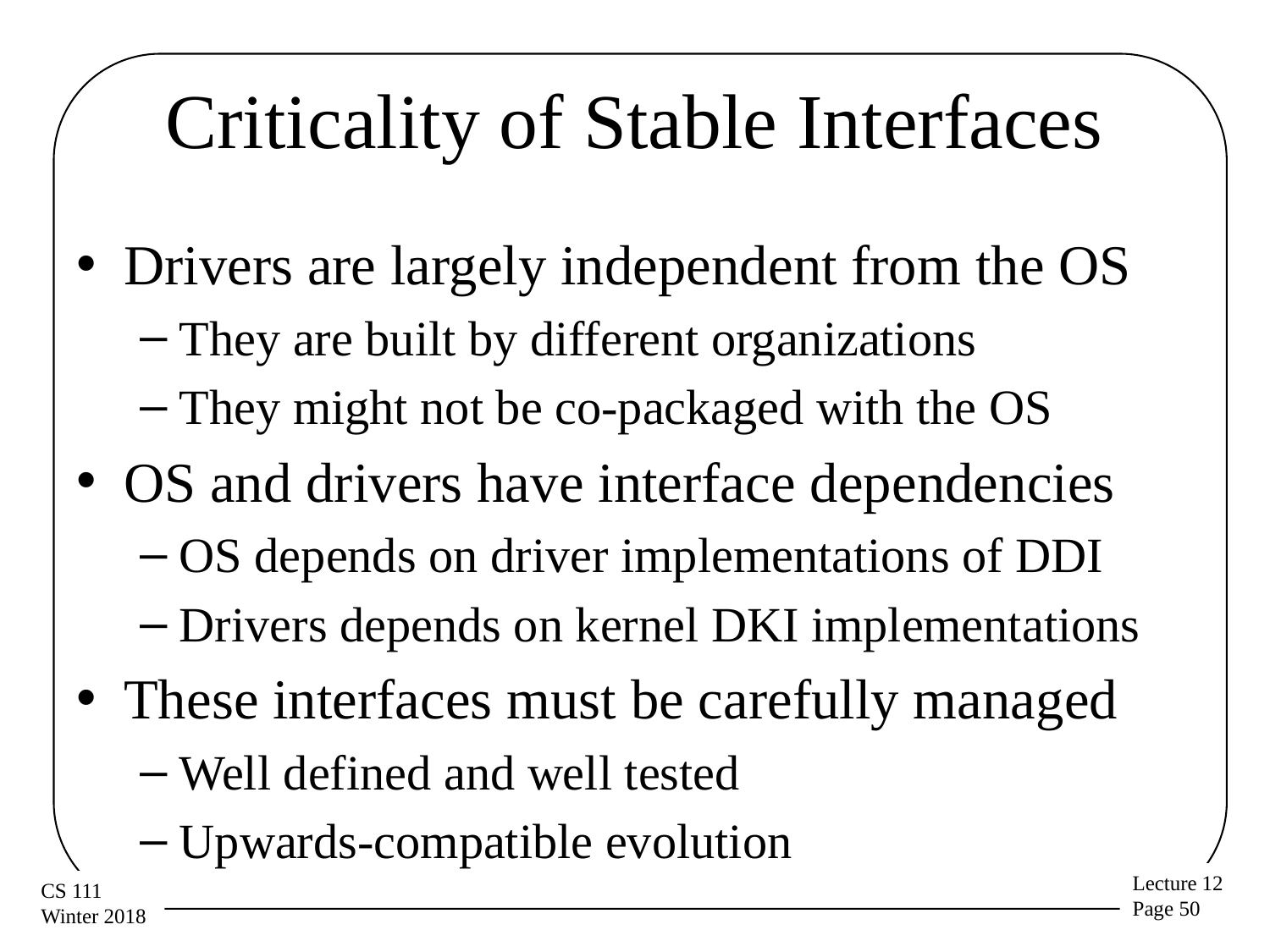

# Criticality of Stable Interfaces
Drivers are largely independent from the OS
They are built by different organizations
They might not be co-packaged with the OS
OS and drivers have interface dependencies
OS depends on driver implementations of DDI
Drivers depends on kernel DKI implementations
These interfaces must be carefully managed
Well defined and well tested
Upwards-compatible evolution